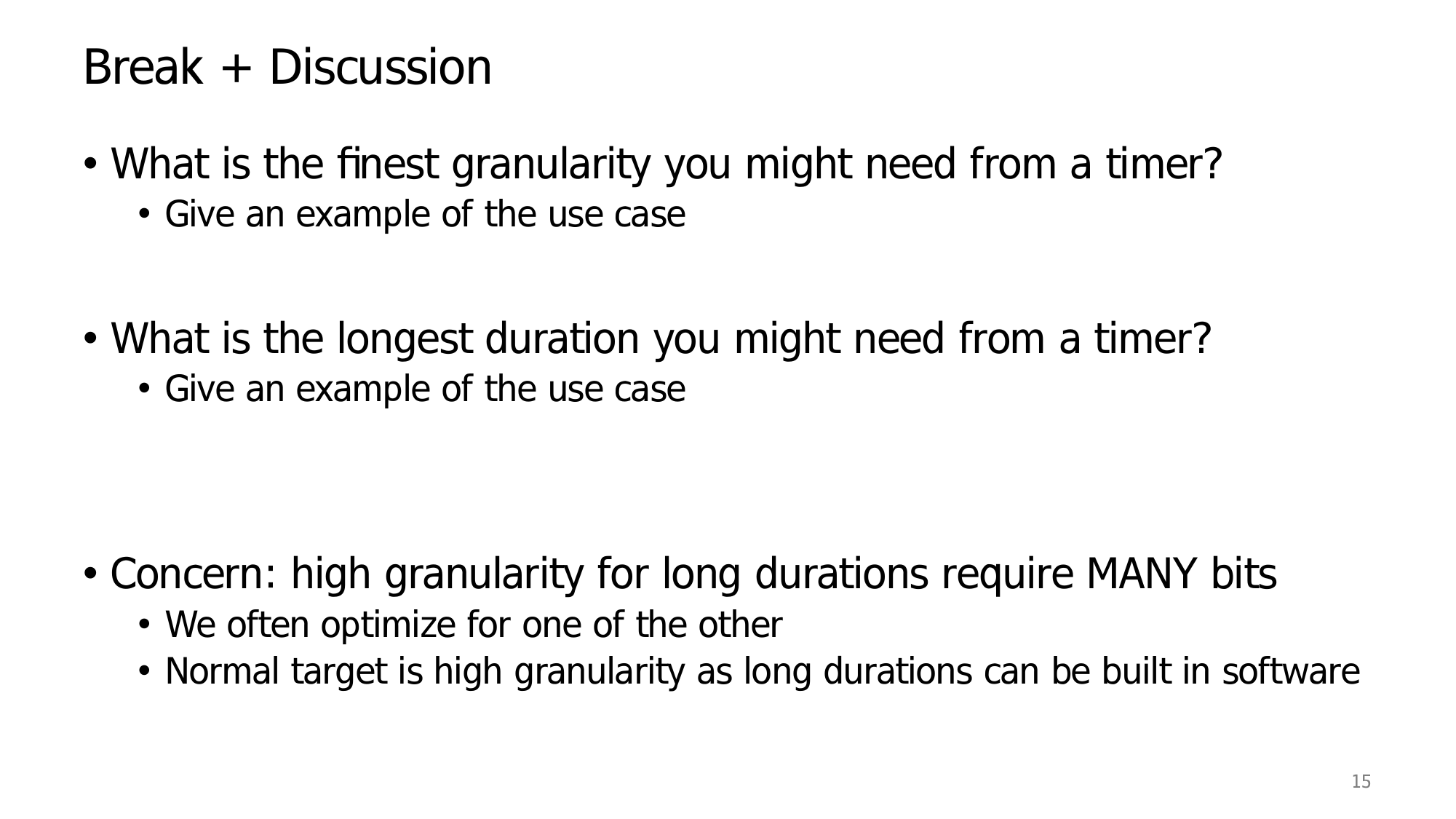

# Break + Discussion
What is the finest granularity you might need from a timer?
Give an example of the use case

What is the longest duration you might need from a timer?
Give an example of the use case

Concern: high granularity for long durations require MANY bits
We often optimize for one of the other
Normal target is high granularity as long durations can be built in software
15